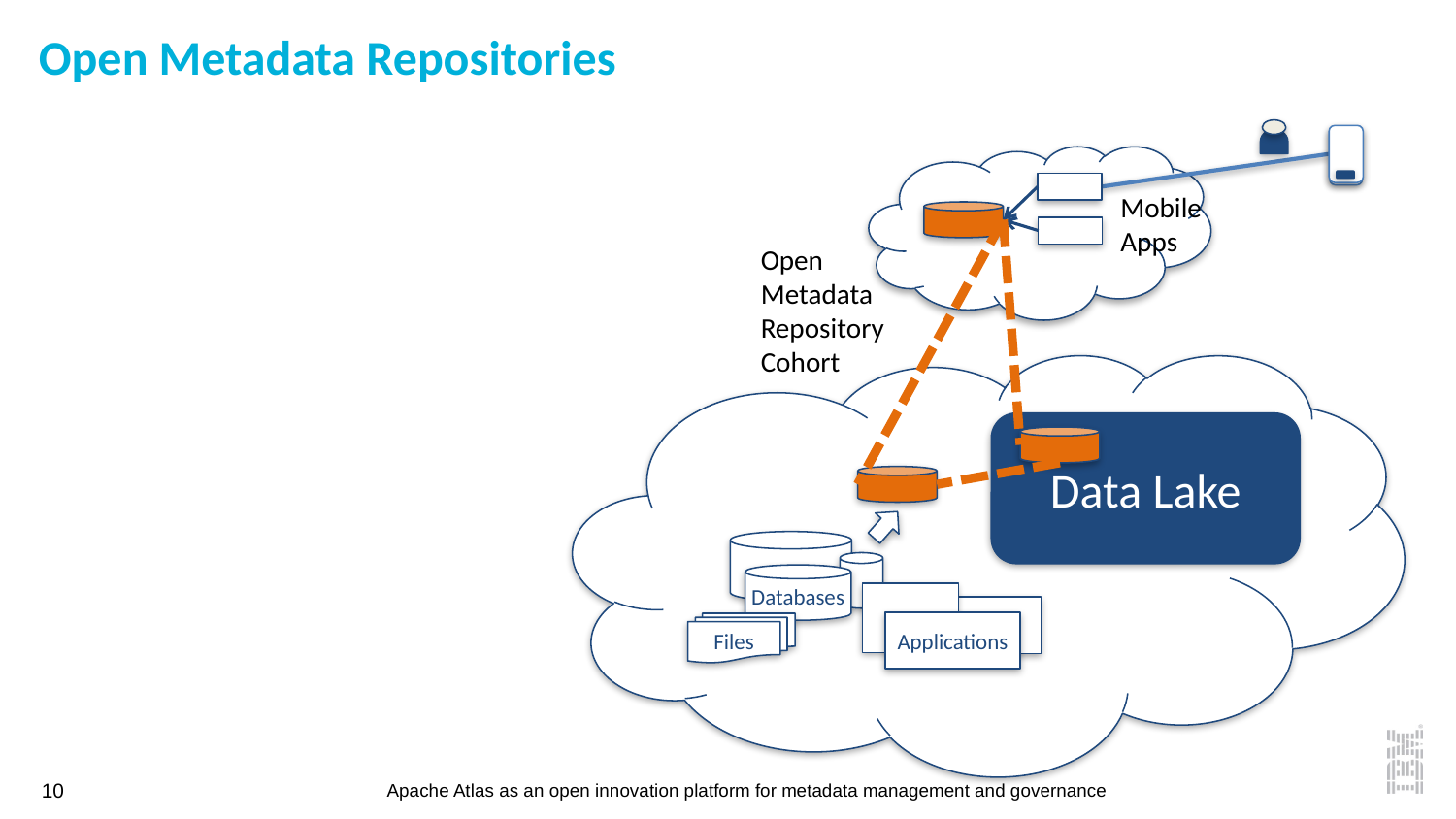

# Open Metadata Repositories

Mobile Apps

Open Metadata Repository Cohort

Data Lake

Databases

Applications
Files